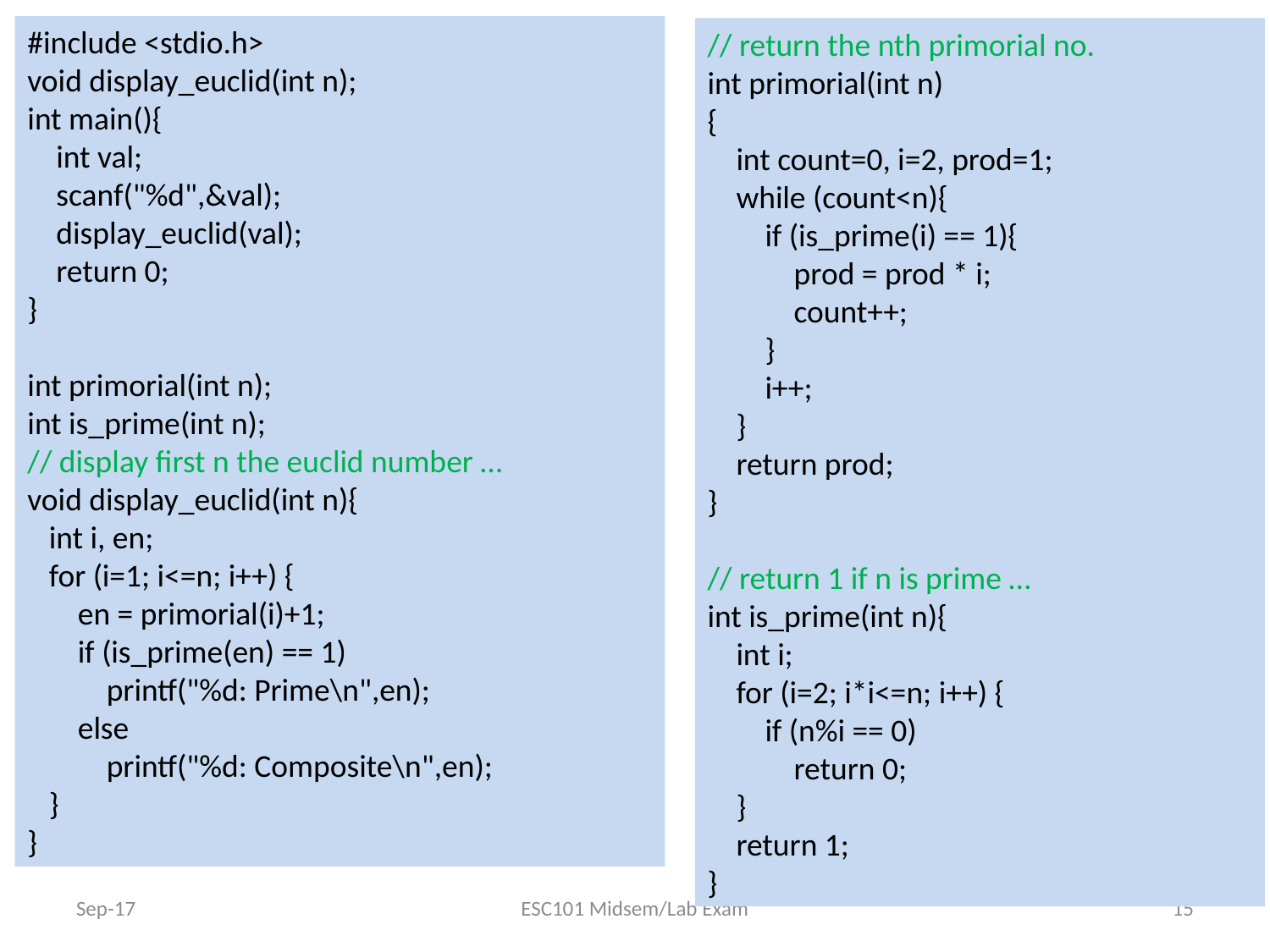

#include <stdio.h>
void display_euclid(int n);
int main(){
    int val;
    scanf("%d",&val);
    display_euclid(val);
    return 0;
}

int primorial(int n);
int is_prime(int n);
// display first n the euclid number …
void display_euclid(int n){
   int i, en;
   for (i=1; i<=n; i++) {
       en = primorial(i)+1;
       if (is_prime(en) == 1)
           printf("%d: Prime\n",en);
       else
           printf("%d: Composite\n",en);
   }
}
// return the nth primorial no.
int primorial(int n)
{
    int count=0, i=2, prod=1;
    while (count<n){
        if (is_prime(i) == 1){
            prod = prod * i;
            count++;
        }
        i++;
    }
    return prod;
}

// return 1 if n is prime …
int is_prime(int n){
    int i;
    for (i=2; i*i<=n; i++) {
        if (n%i == 0)
            return 0;
    }
    return 1;
}
Sep-17
ESC101 Midsem/Lab Exam
15